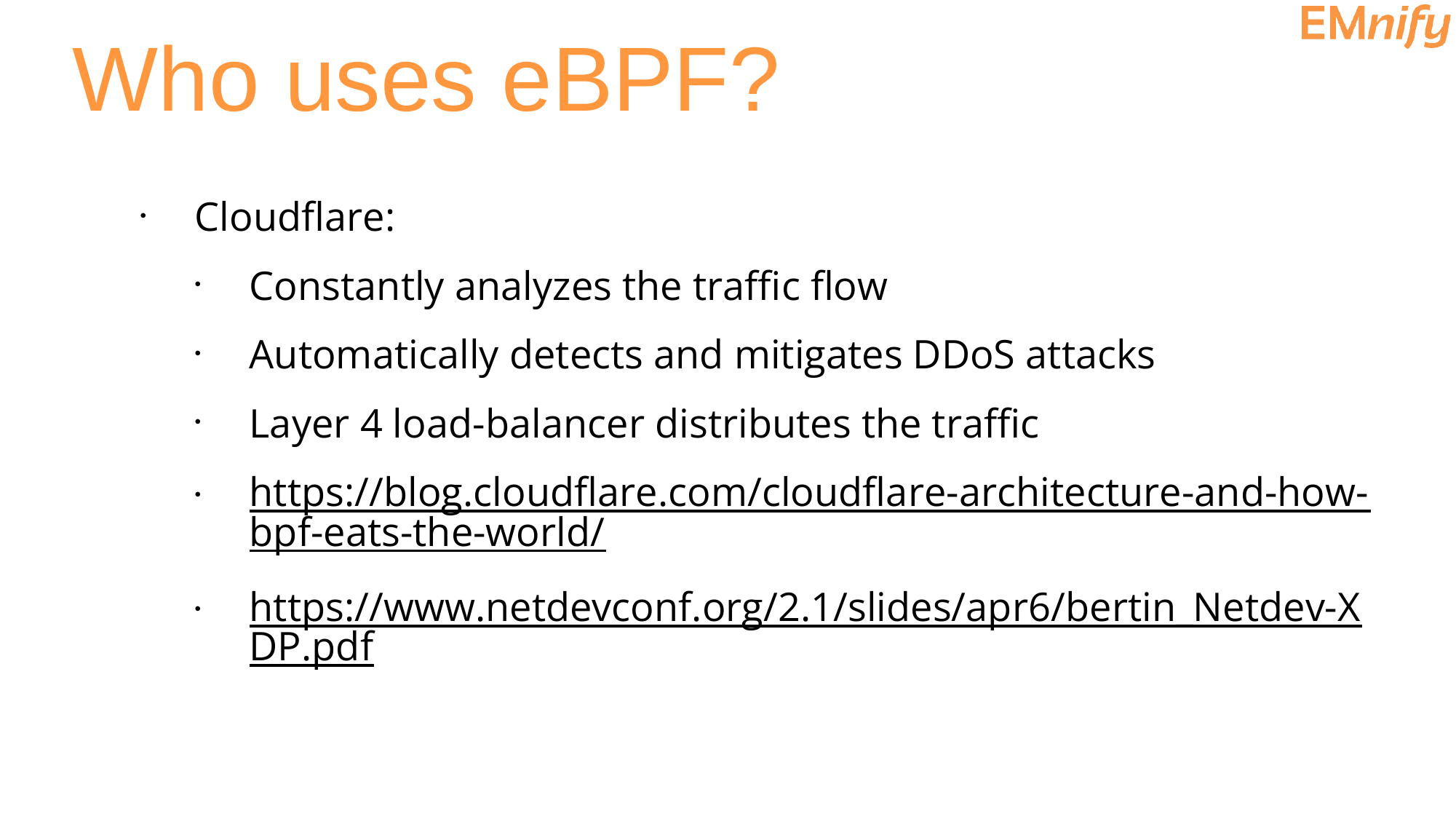

Who uses eBPF?
Cloudflare:
Constantly analyzes the traffic flow
Automatically detects and mitigates DDoS attacks
Layer 4 load-balancer distributes the traffic
https://blog.cloudflare.com/cloudflare-architecture-and-how-bpf-eats-the-world/
https://www.netdevconf.org/2.1/slides/apr6/bertin_Netdev-XDP.pdf